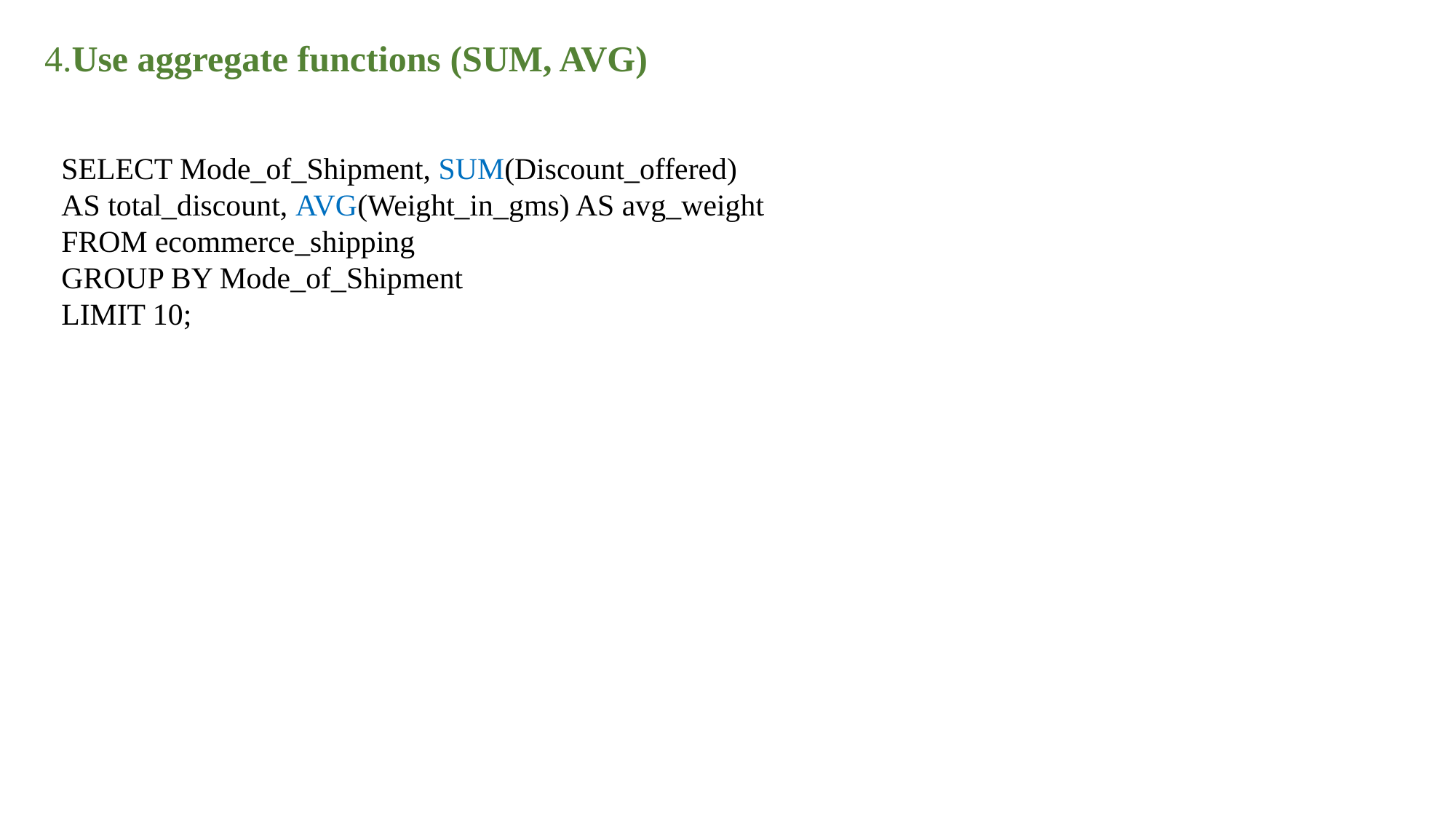

4.Use aggregate functions (SUM, AVG)
SELECT Mode_of_Shipment, SUM(Discount_offered) AS total_discount, AVG(Weight_in_gms) AS avg_weight
FROM ecommerce_shipping
GROUP BY Mode_of_Shipment
LIMIT 10;